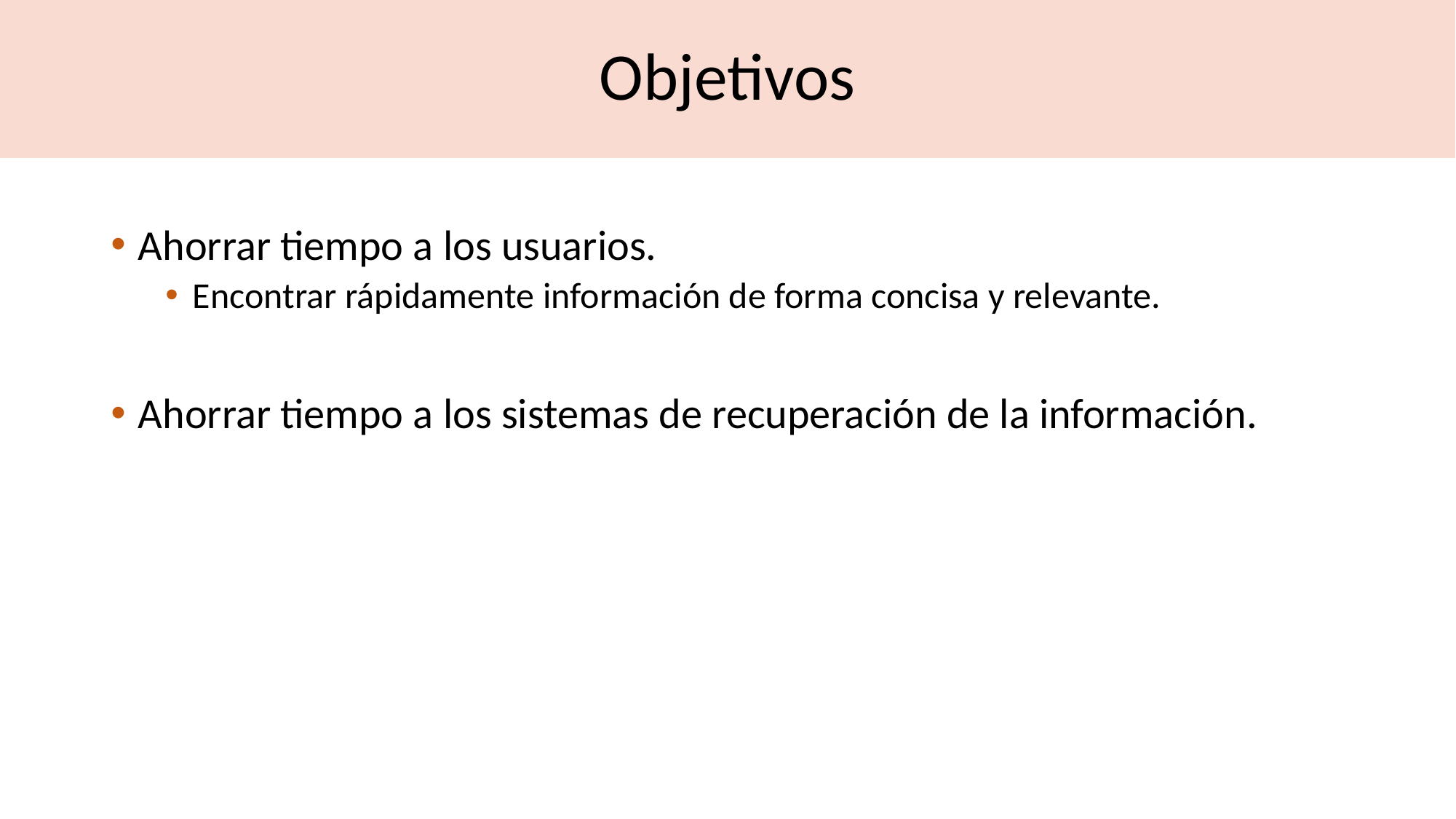

# Objetivos
Ahorrar tiempo a los usuarios.
Encontrar rápidamente información de forma concisa y relevante.

Ahorrar tiempo a los sistemas de recuperación de la información.